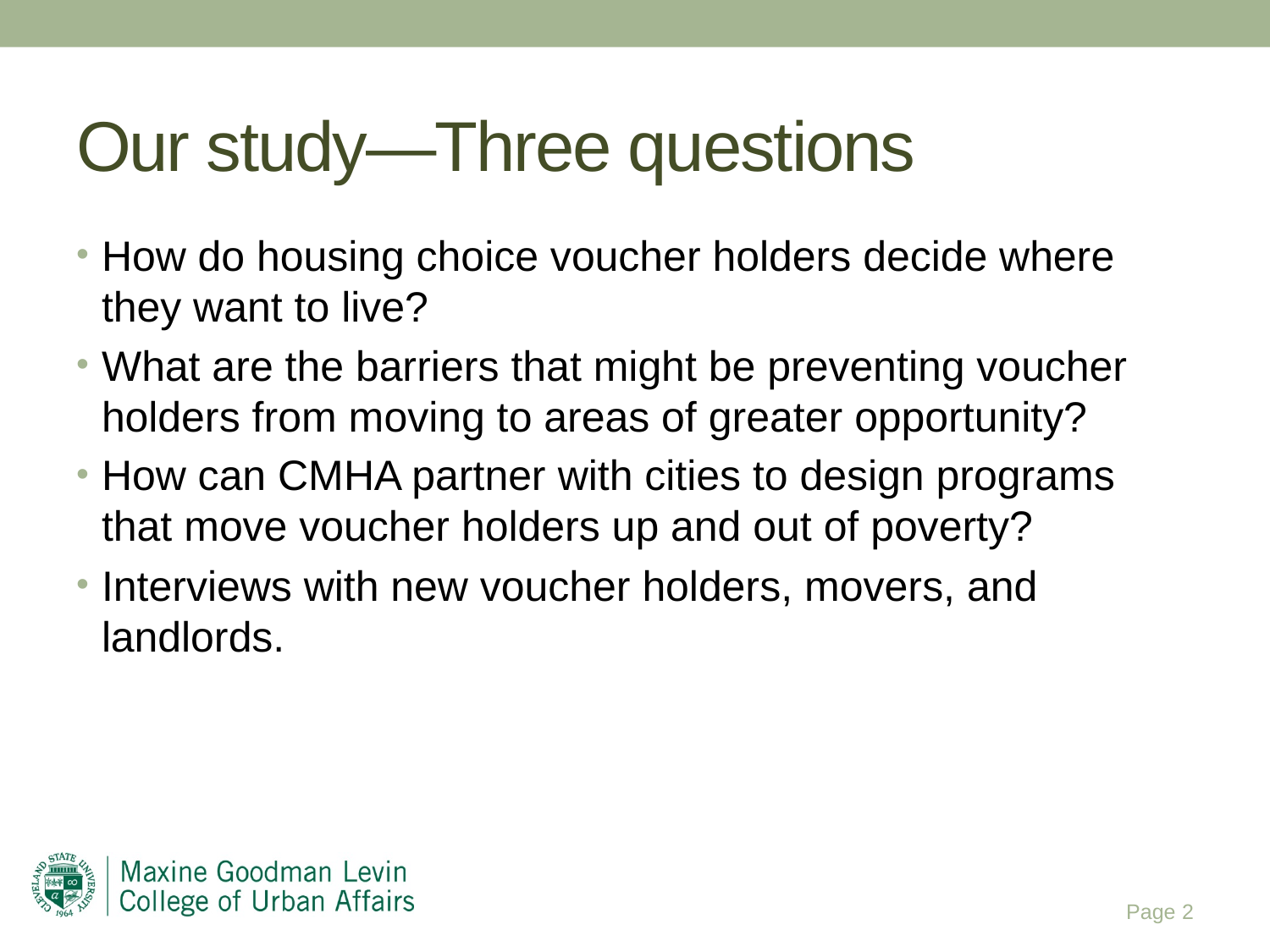

# Our study—Three questions
How do housing choice voucher holders decide where they want to live?
What are the barriers that might be preventing voucher holders from moving to areas of greater opportunity?
How can CMHA partner with cities to design programs that move voucher holders up and out of poverty?
Interviews with new voucher holders, movers, and landlords.